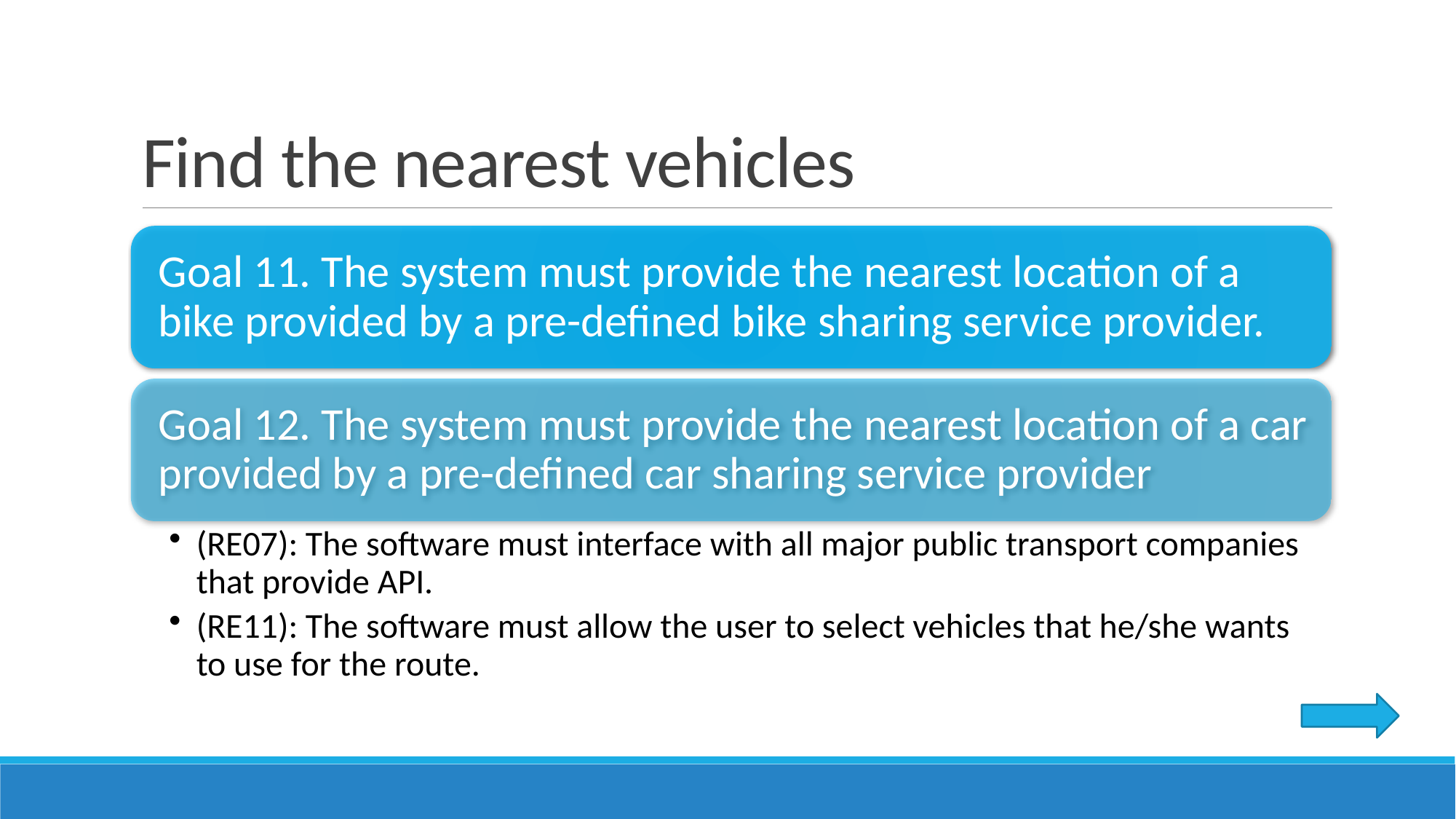

# Find the nearest vehicles
Goal 11. The system must provide the nearest location of a bike provided by a pre-defined bike sharing service provider.
Goal 12. The system must provide the nearest location of a car provided by a pre-defined car sharing service provider
(RE07): The software must interface with all major public transport companies that provide API.
(RE11): The software must allow the user to select vehicles that he/she wants to use for the route.